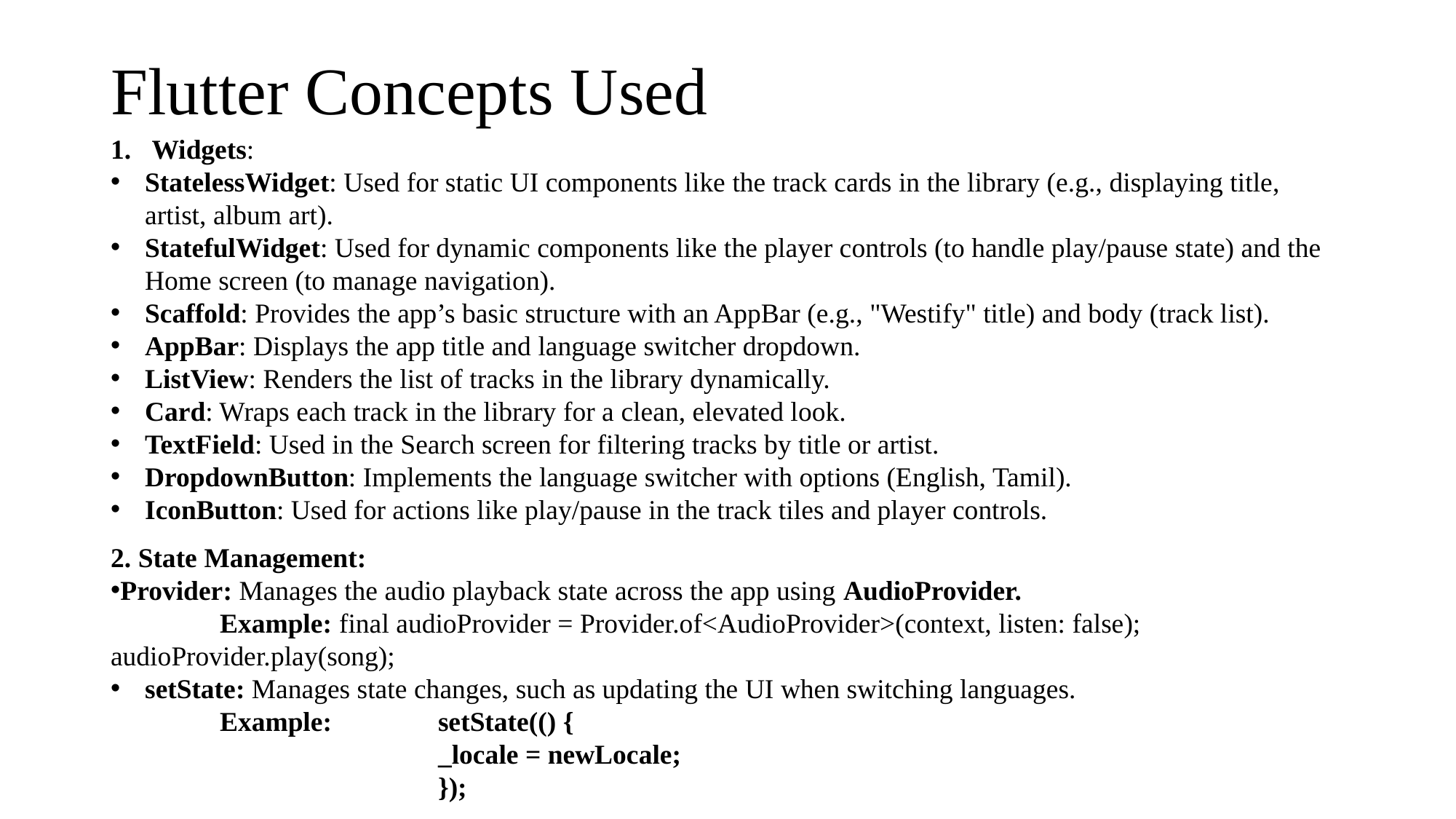

# Flutter Concepts Used
Widgets:
StatelessWidget: Used for static UI components like the track cards in the library (e.g., displaying title, artist, album art).
StatefulWidget: Used for dynamic components like the player controls (to handle play/pause state) and the Home screen (to manage navigation).
Scaffold: Provides the app’s basic structure with an AppBar (e.g., "Westify" title) and body (track list).
AppBar: Displays the app title and language switcher dropdown.
ListView: Renders the list of tracks in the library dynamically.
Card: Wraps each track in the library for a clean, elevated look.
TextField: Used in the Search screen for filtering tracks by title or artist.
DropdownButton: Implements the language switcher with options (English, Tamil).
IconButton: Used for actions like play/pause in the track tiles and player controls.

2. State Management:
Provider: Manages the audio playback state across the app using AudioProvider.
	Example: final audioProvider = Provider.of<AudioProvider>(context, listen: false);
audioProvider.play(song);
setState: Manages state changes, such as updating the UI when switching languages.
	Example:	setState(() {
			_locale = newLocale;
			});